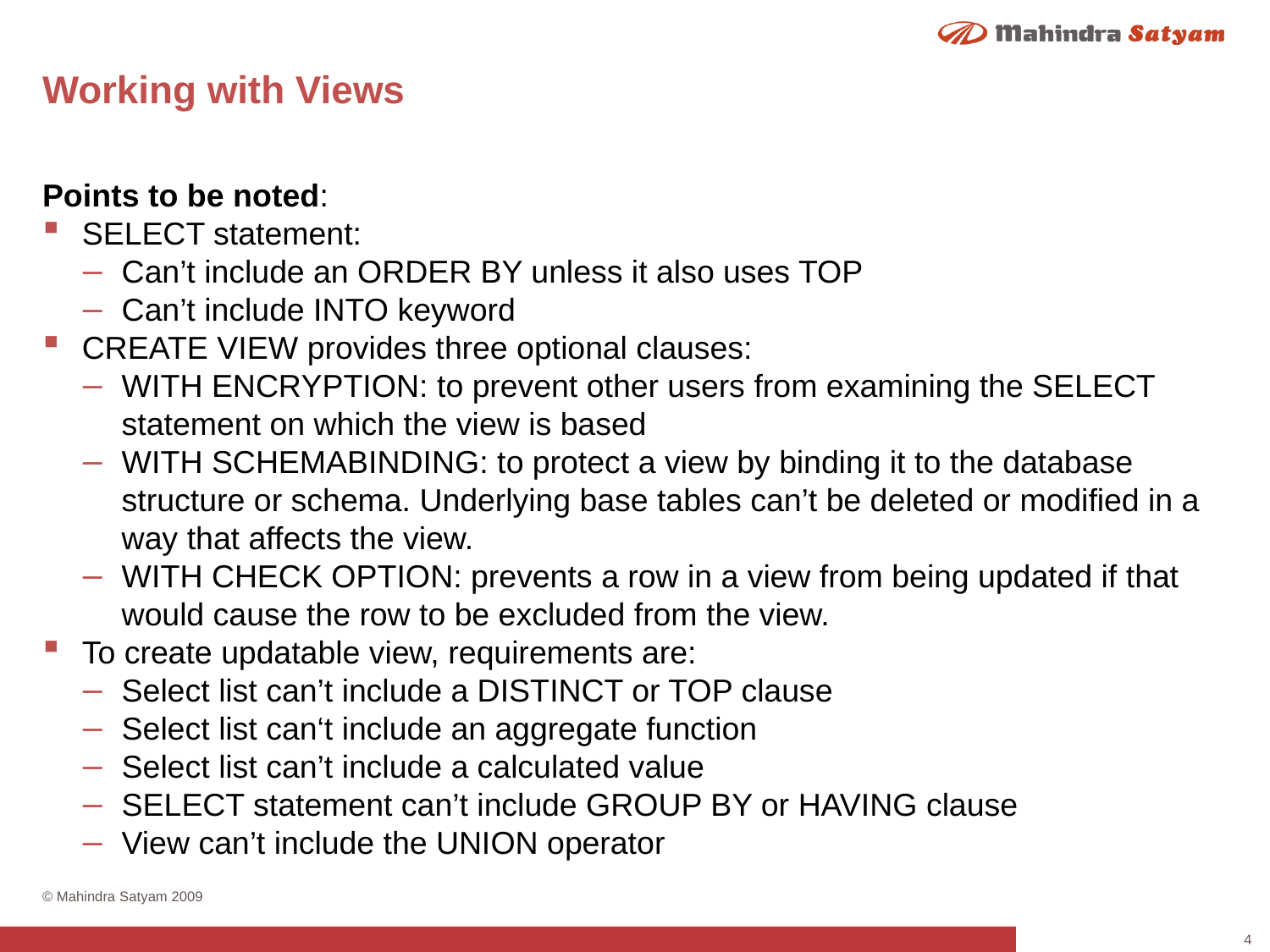

# Working with Views
Points to be noted:
SELECT statement:
Can’t include an ORDER BY unless it also uses TOP
Can’t include INTO keyword
CREATE VIEW provides three optional clauses:
WITH ENCRYPTION: to prevent other users from examining the SELECT statement on which the view is based
WITH SCHEMABINDING: to protect a view by binding it to the database structure or schema. Underlying base tables can’t be deleted or modified in a way that affects the view.
WITH CHECK OPTION: prevents a row in a view from being updated if that would cause the row to be excluded from the view.
To create updatable view, requirements are:
Select list can’t include a DISTINCT or TOP clause
Select list can‘t include an aggregate function
Select list can’t include a calculated value
SELECT statement can’t include GROUP BY or HAVING clause
View can’t include the UNION operator